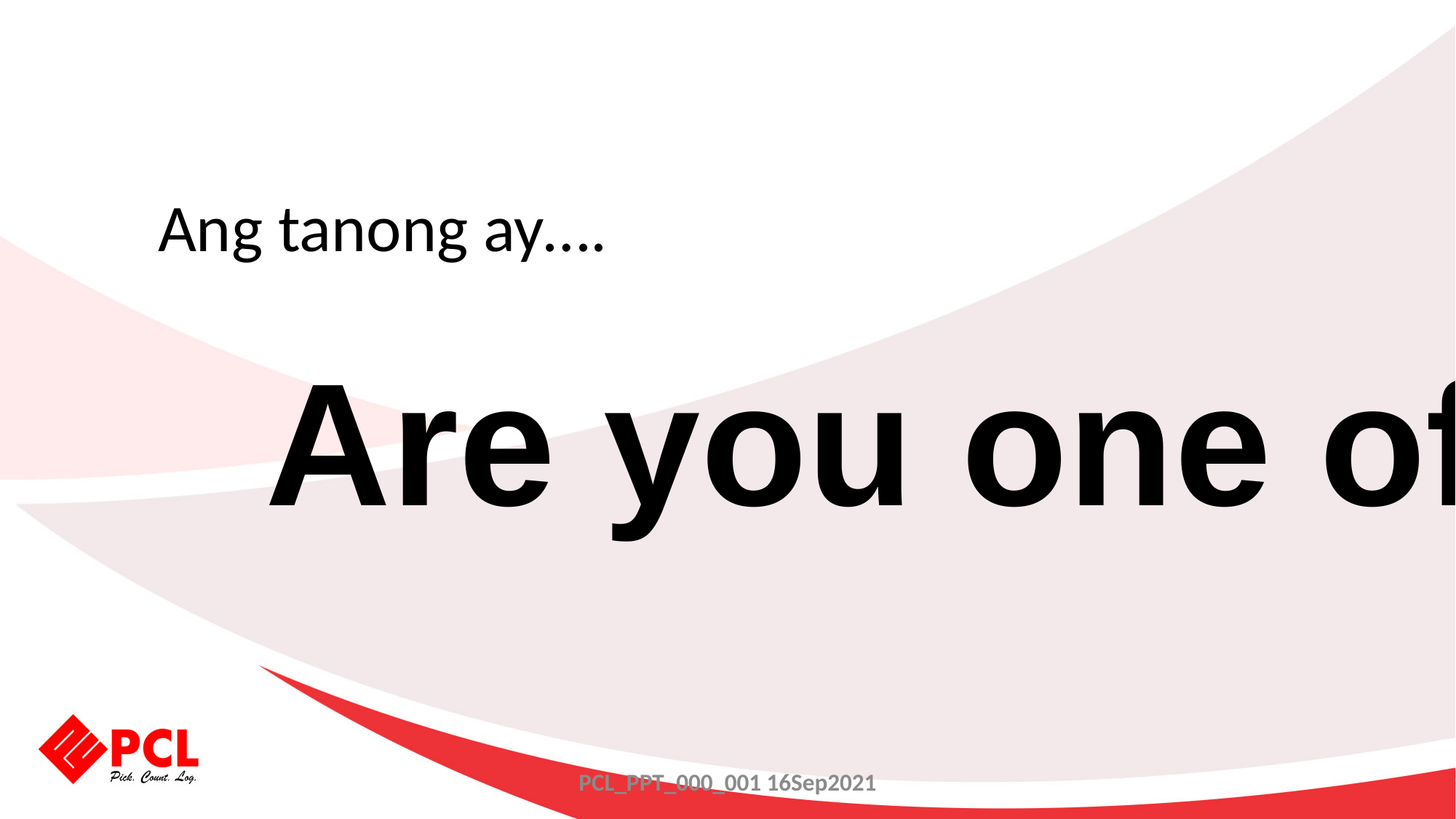

Ang tanong ay….
Are you one of us?
PCL_PPT_000_001 16Sep2021